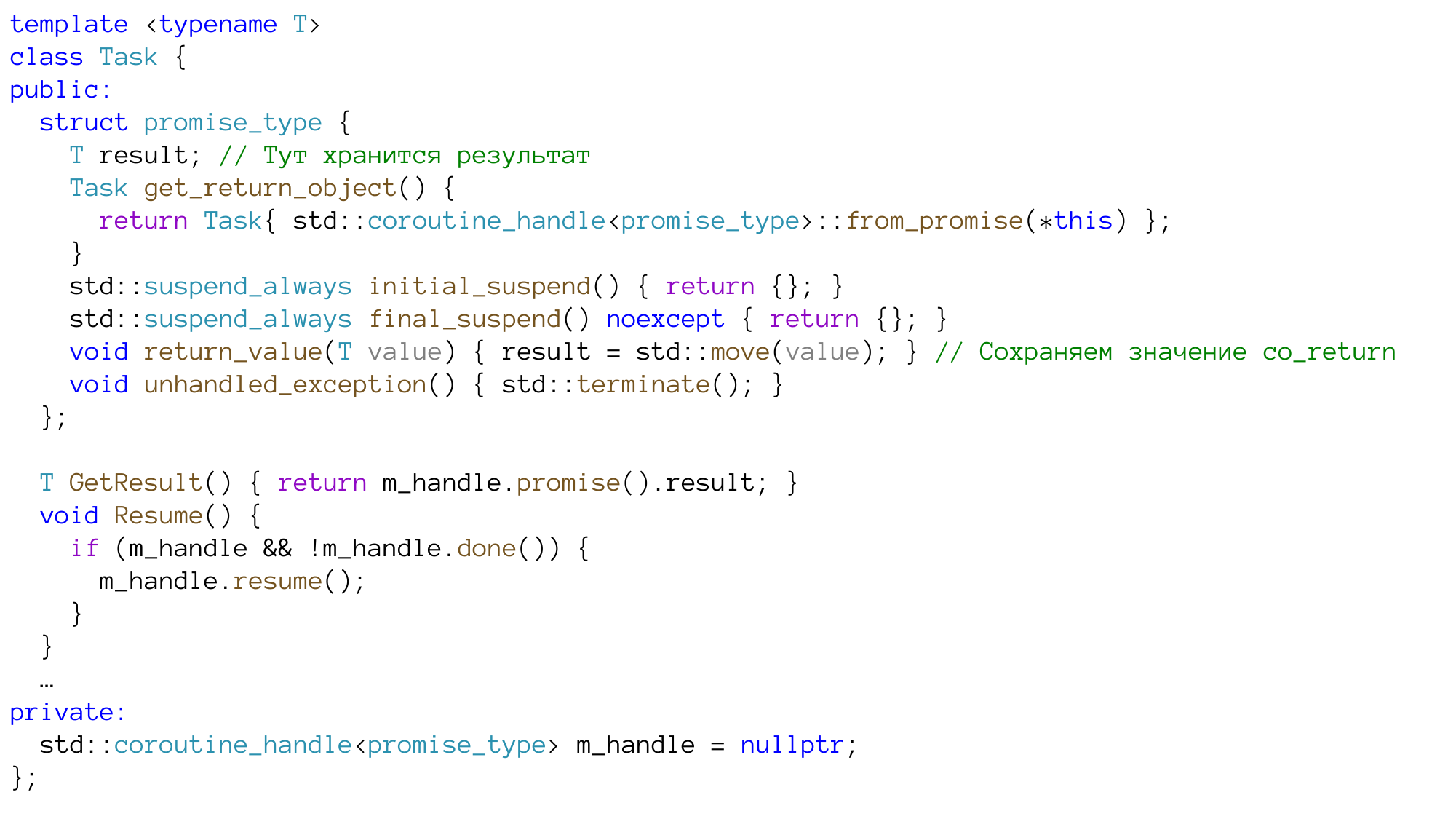

template <typename T>
class Task {
public:
  struct promise_type {
    T result; // Тут хранится результат
    Task get_return_object() {
      return Task{ std::coroutine_handle<promise_type>::from_promise(*this) };
    }
    std::suspend_always initial_suspend() { return {}; }
    std::suspend_always final_suspend() noexcept { return {}; }
    void return_value(T value) { result = std::move(value); } // Сохраняем значение co_return
    void unhandled_exception() { std::terminate(); }
  };

  T GetResult() { return m_handle.promise().result; }
  void Resume() {
    if (m_handle && !m_handle.done()) {
      m_handle.resume();
    }
  }
  …
private:
  std::coroutine_handle<promise_type> m_handle = nullptr;
};